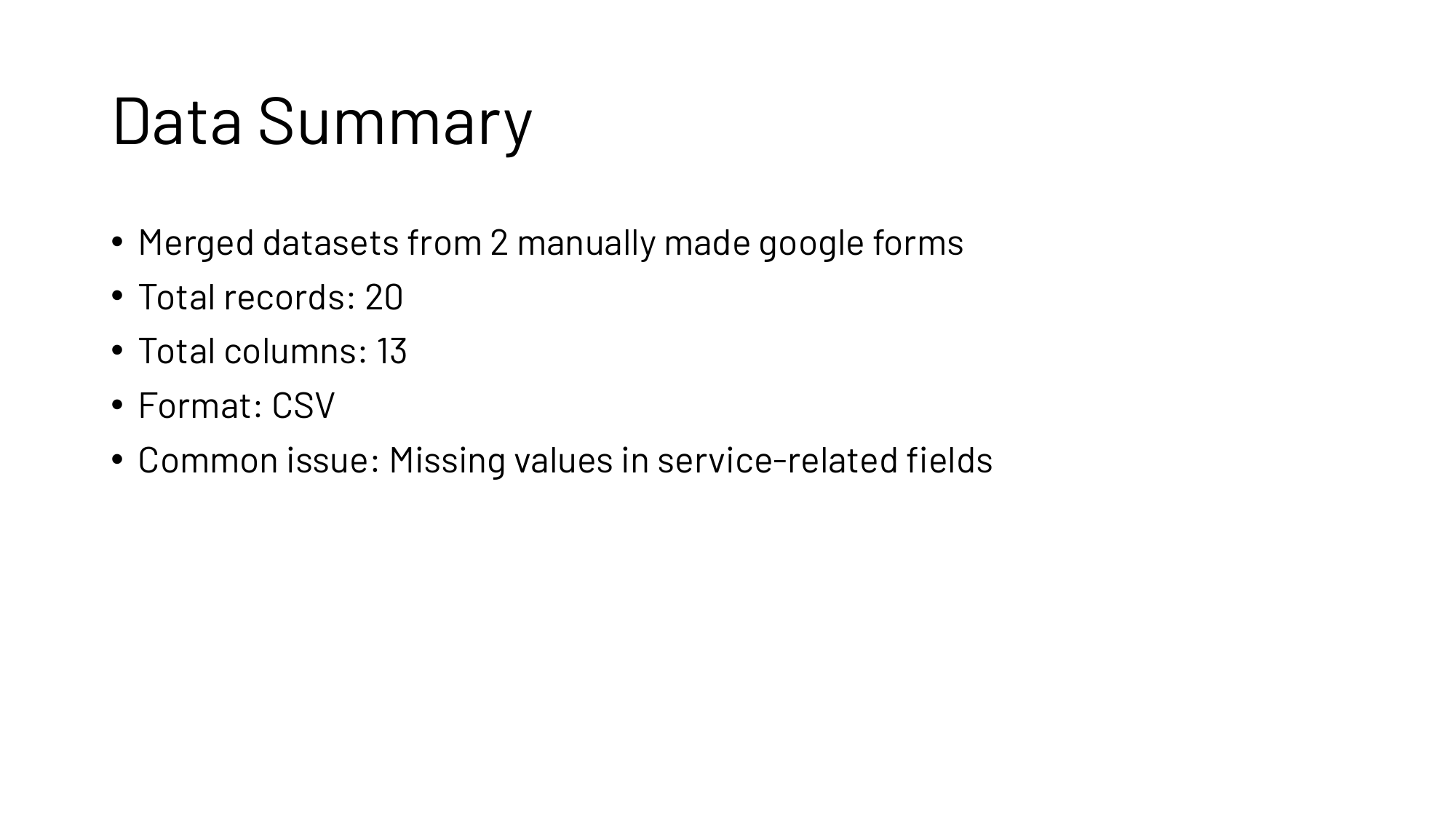

# Data Summary
Merged datasets from 2 manually made google forms
Total records: 20
Total columns: 13
Format: CSV
Common issue: Missing values in service-related fields